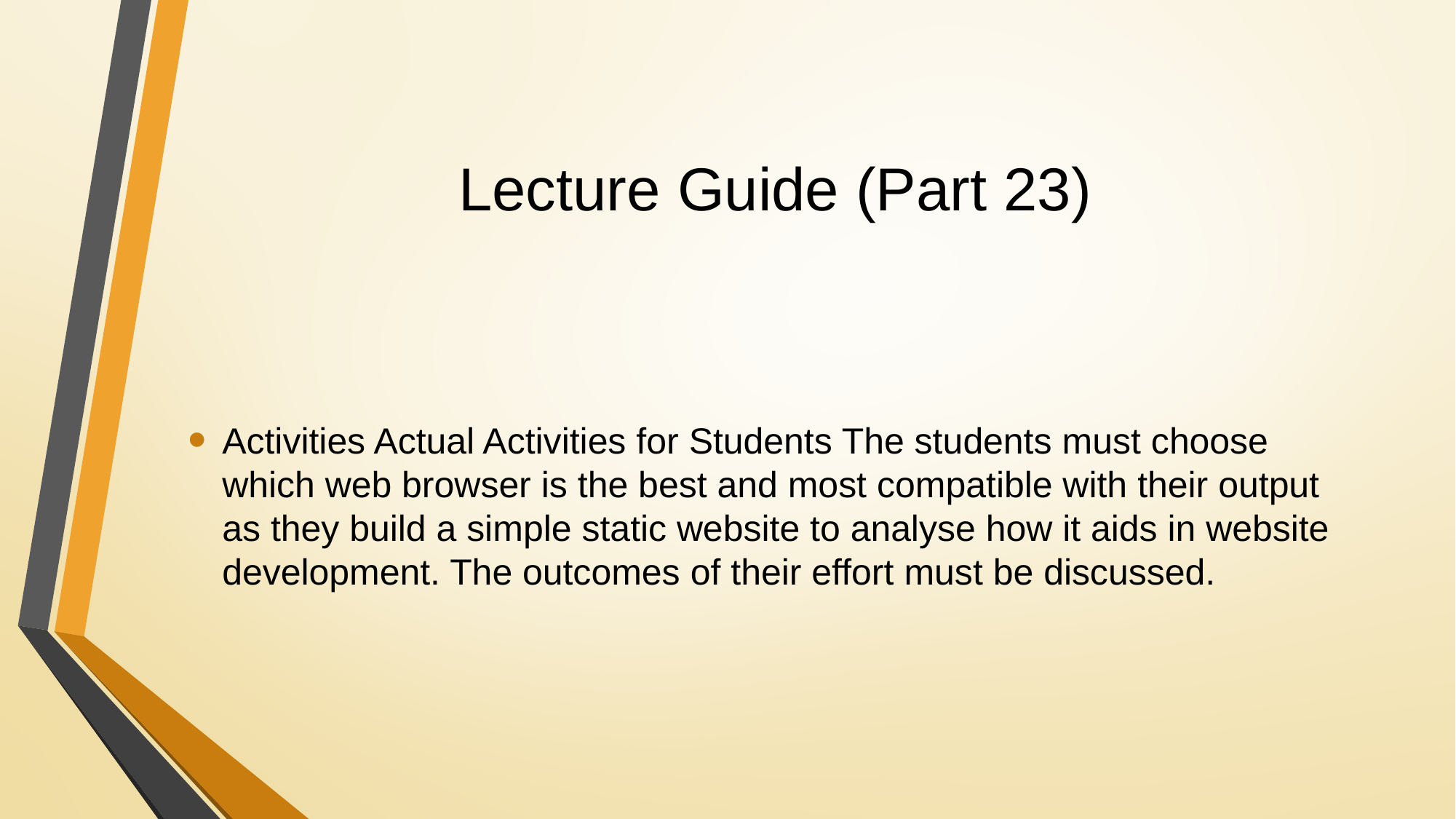

# Lecture Guide (Part 23)
Activities Actual Activities for Students The students must choose which web browser is the best and most compatible with their output as they build a simple static website to analyse how it aids in website development. The outcomes of their effort must be discussed.